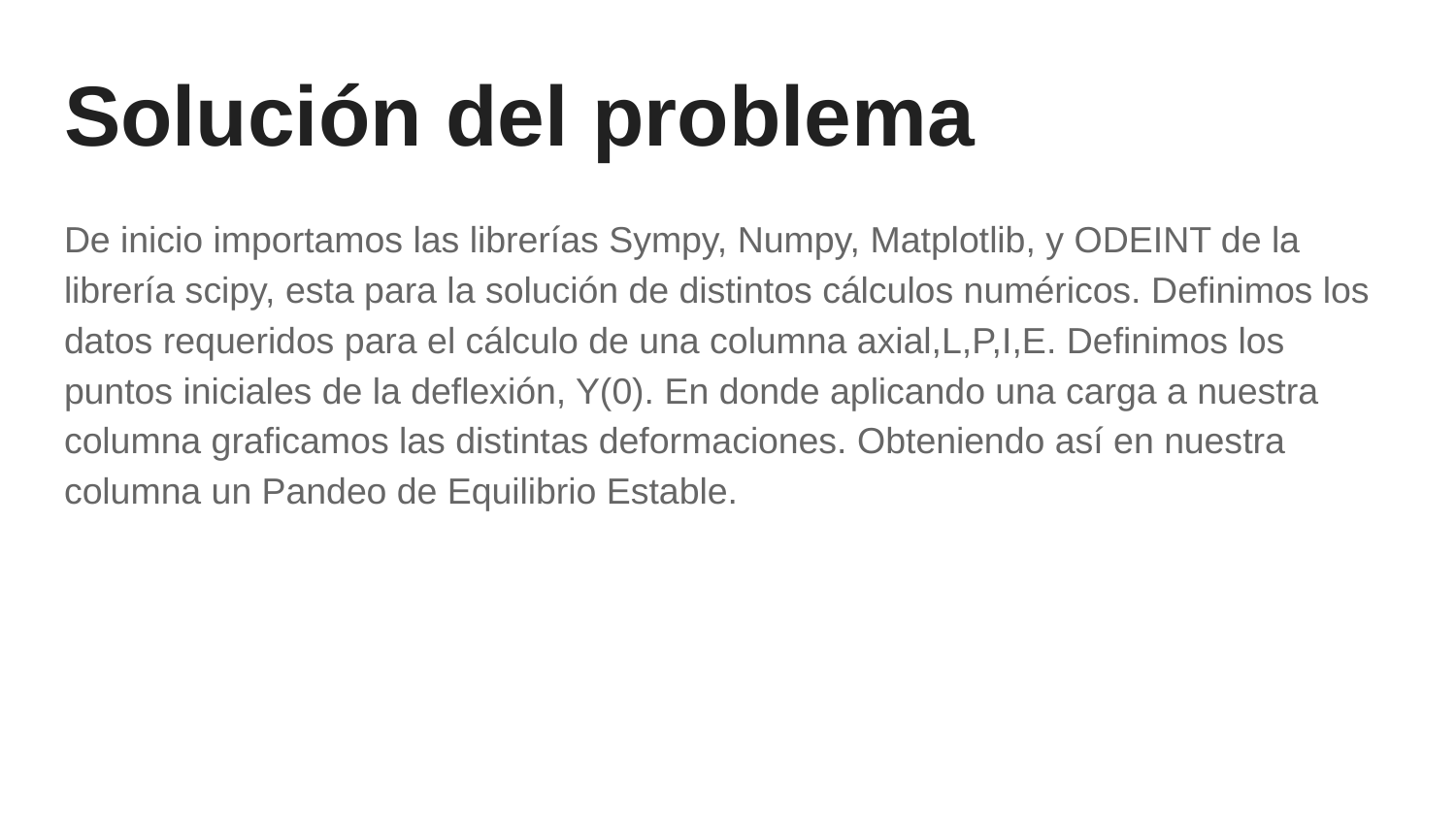

# Solución del problema
De inicio importamos las librerías Sympy, Numpy, Matplotlib, y ODEINT de la librería scipy, esta para la solución de distintos cálculos numéricos. Definimos los datos requeridos para el cálculo de una columna axial,L,P,I,E. Definimos los puntos iniciales de la deflexión, Y(0). En donde aplicando una carga a nuestra columna graficamos las distintas deformaciones. Obteniendo así en nuestra columna un Pandeo de Equilibrio Estable.